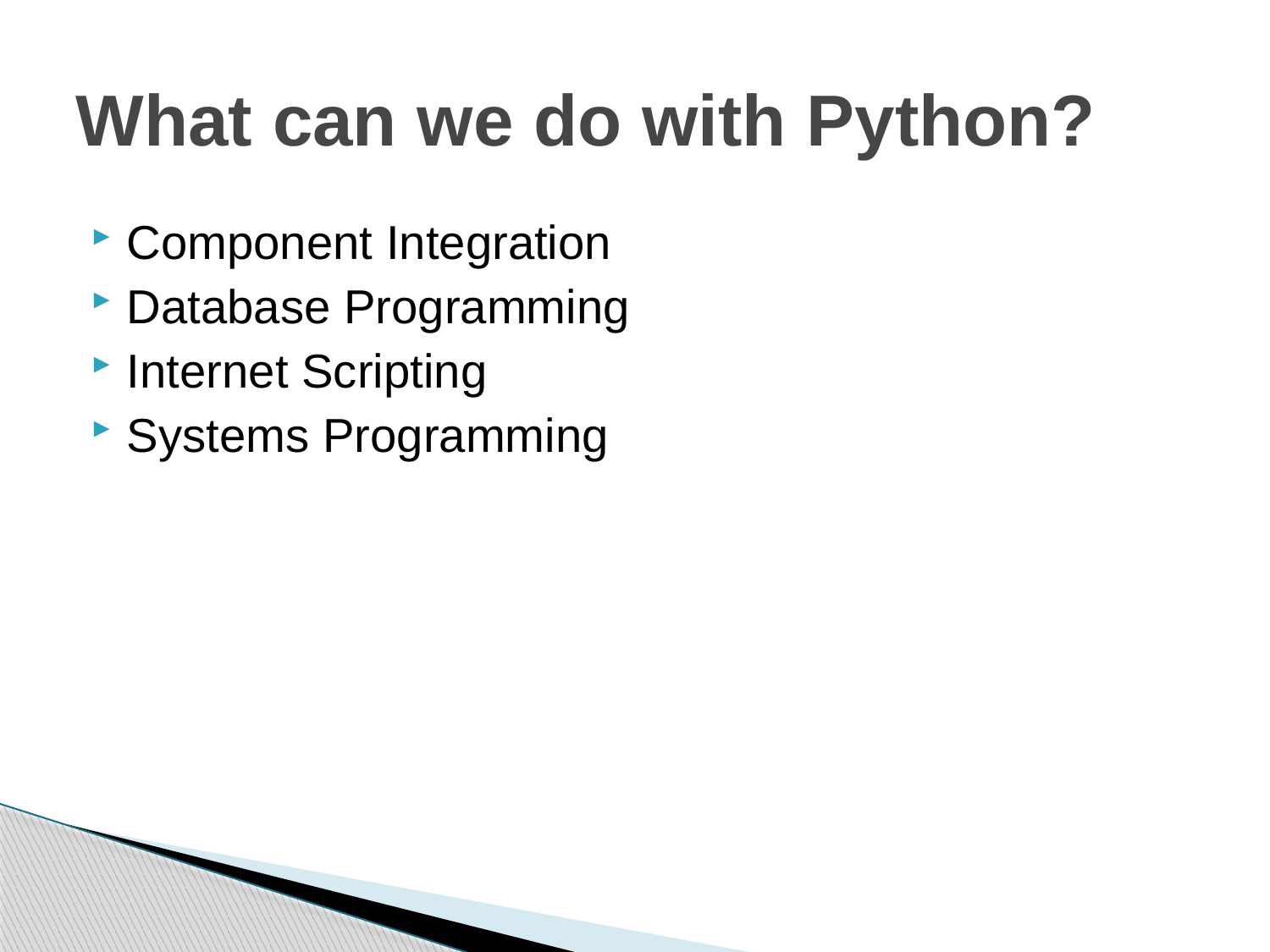

# What can we do with Python?
Component Integration
Database Programming
Internet Scripting
Systems Programming